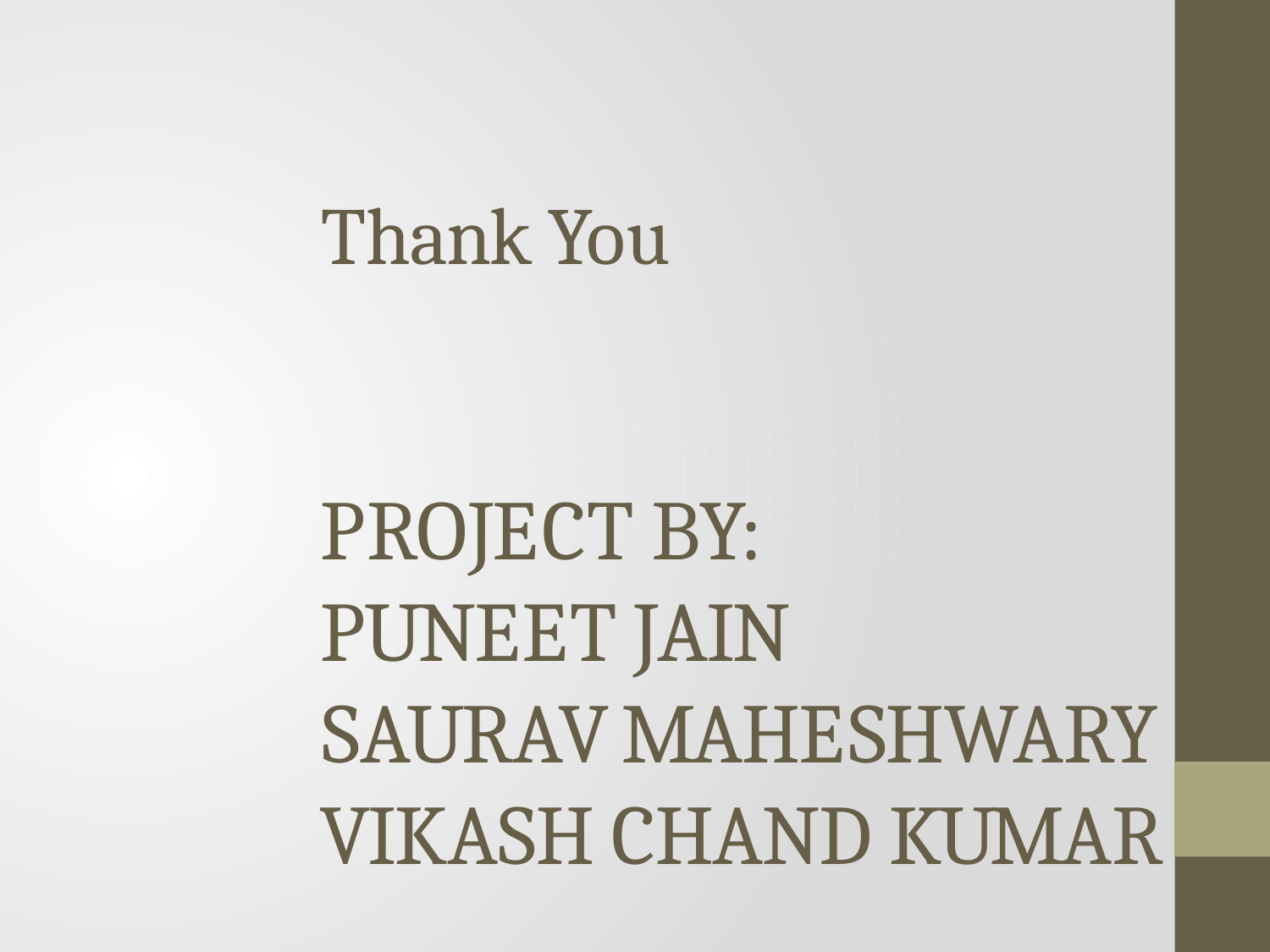

# Thank You Project By: Puneet Jain Saurav Maheshwary Vikash Chand Kumar